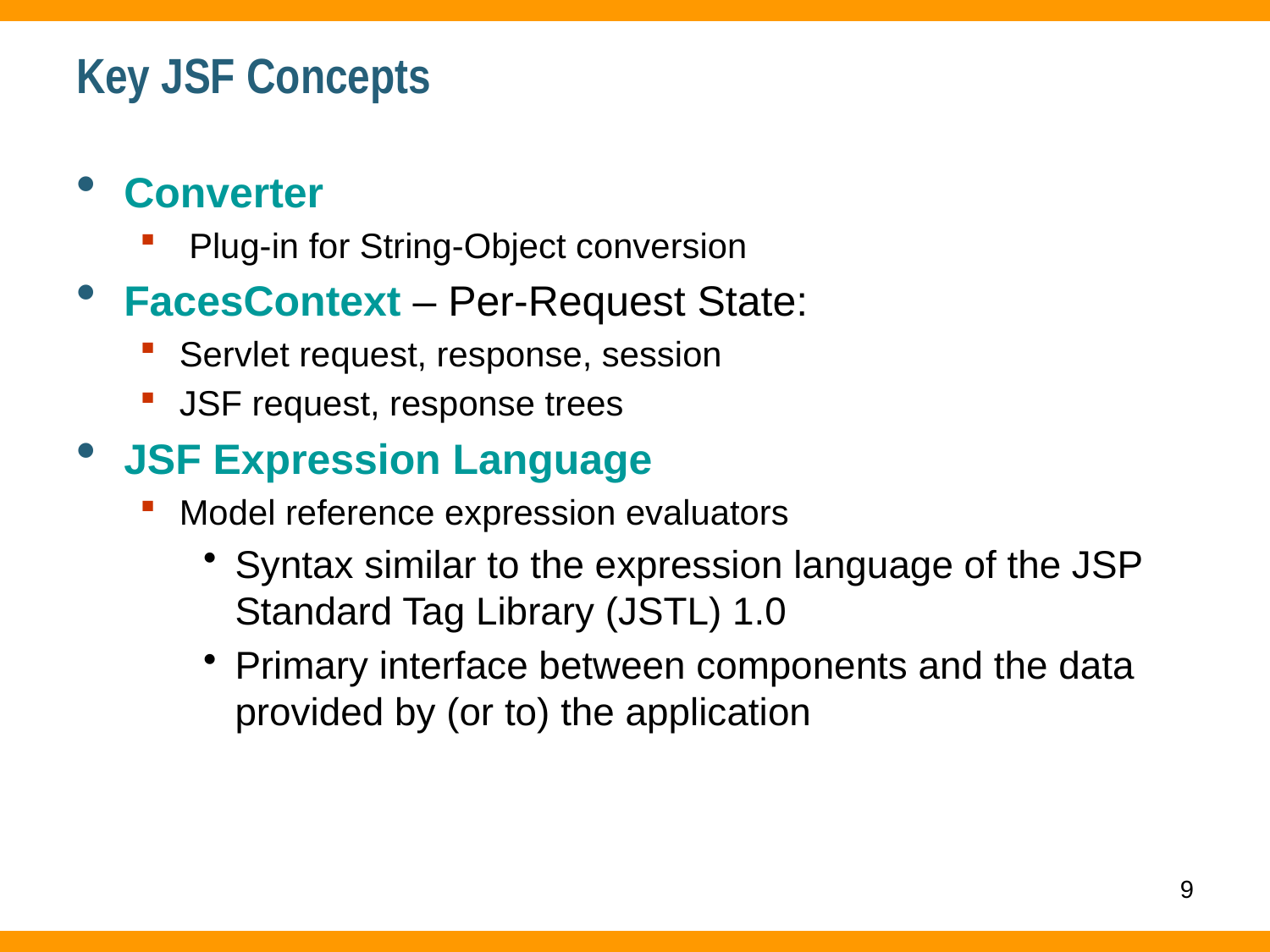

# Key JSF Concepts
Converter
 Plug-in for String-Object conversion
FacesContext – Per-Request State:
Servlet request, response, session
JSF request, response trees
JSF Expression Language
Model reference expression evaluators
Syntax similar to the expression language of the JSP Standard Tag Library (JSTL) 1.0
Primary interface between components and the data provided by (or to) the application

9